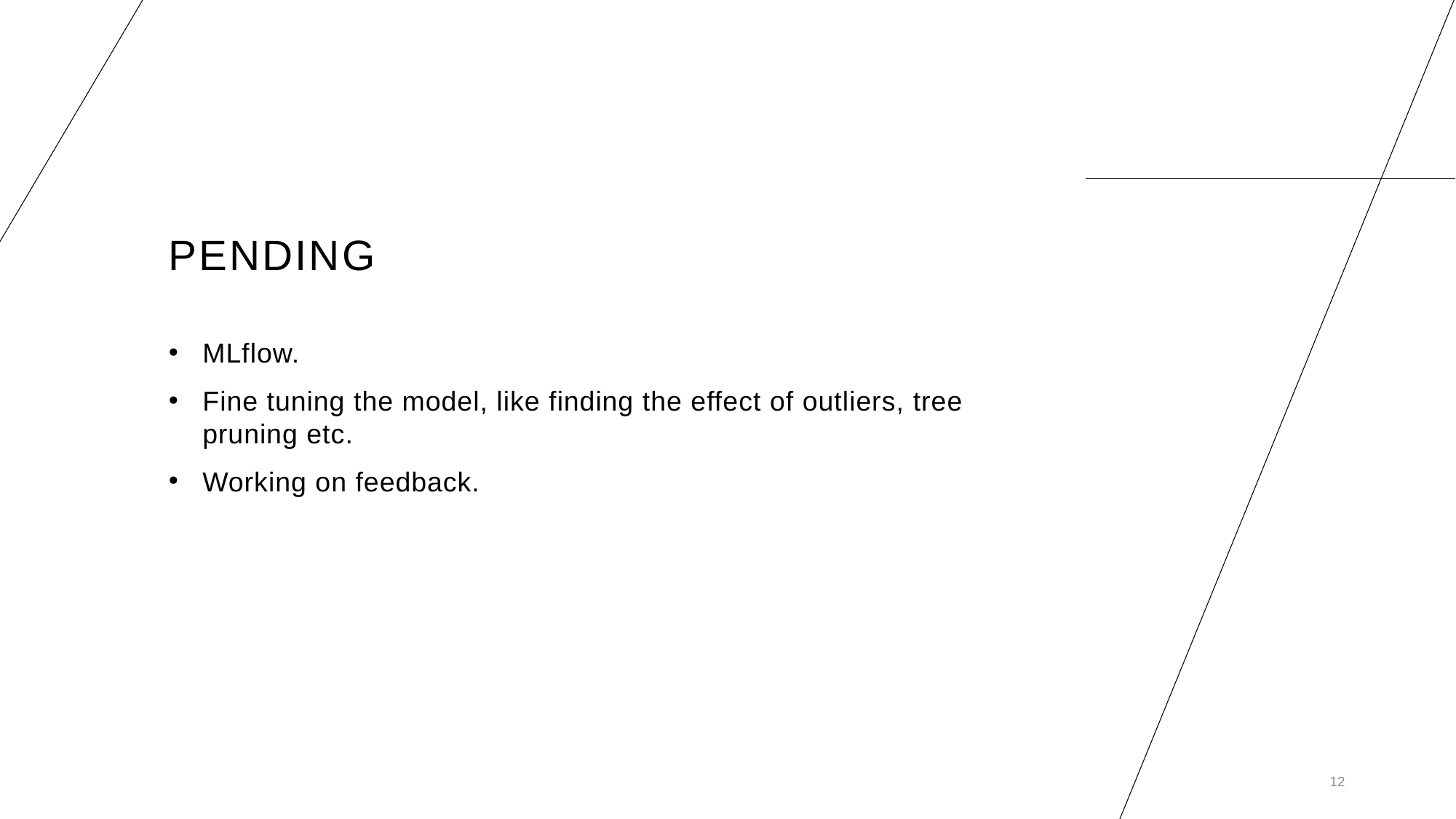

# Pending
MLflow.
Fine tuning the model, like finding the effect of outliers, tree pruning etc.
Working on feedback.
12